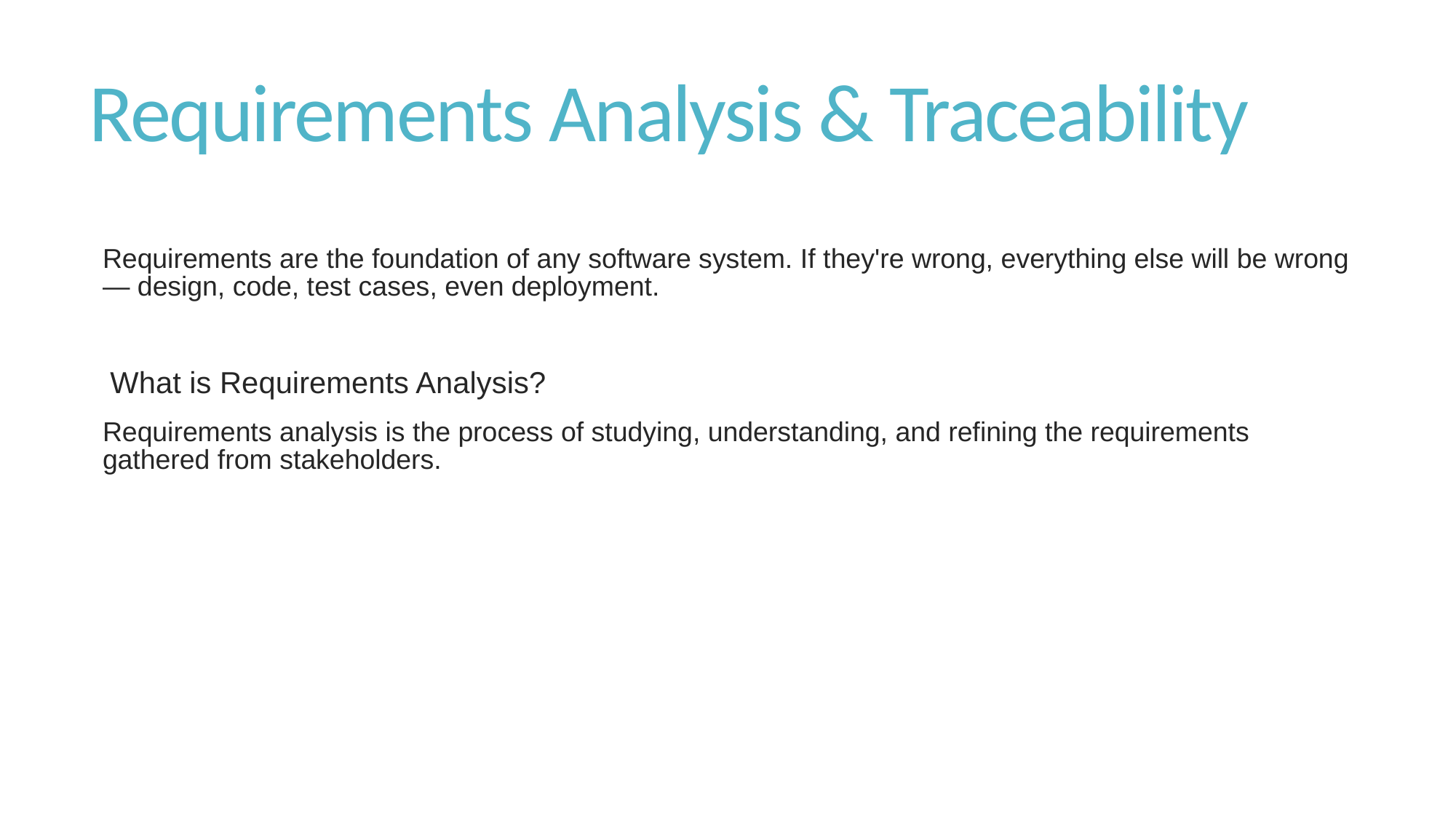

# Requirements Analysis & Traceability
Requirements are the foundation of any software system. If they're wrong, everything else will be wrong — design, code, test cases, even deployment.

 What is Requirements Analysis?
Requirements analysis is the process of studying, understanding, and refining the requirements gathered from stakeholders.